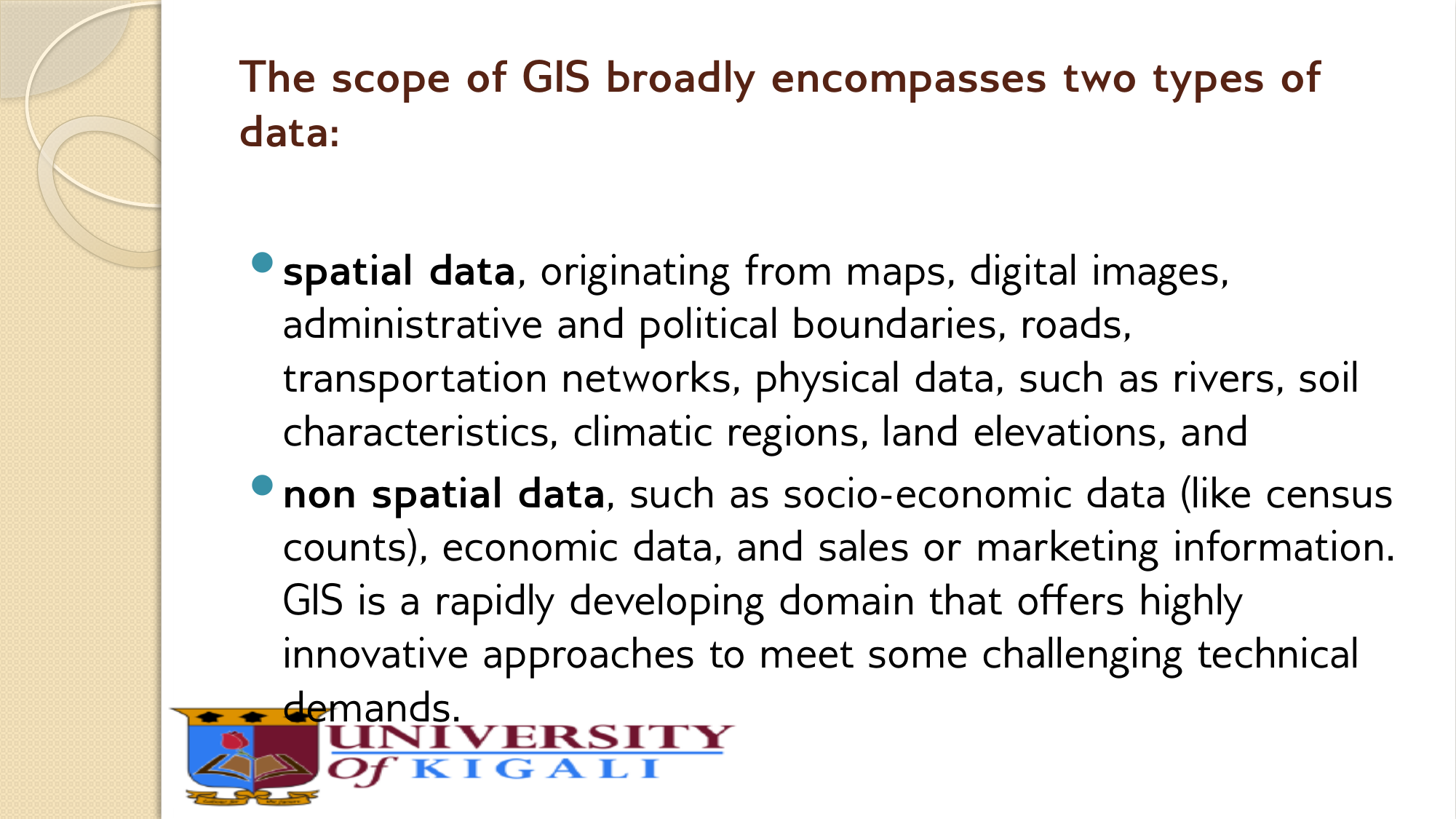

# The scope of GIS broadly encompasses two types of data:

spatial data, originating from maps, digital images, administrative and political boundaries, roads, transportation networks, physical data, such as rivers, soil characteristics, climatic regions, land elevations, and
non spatial data, such as socio-economic data (like census counts), economic data, and sales or marketing information. GIS is a rapidly developing domain that offers highly innovative approaches to meet some challenging technical demands.